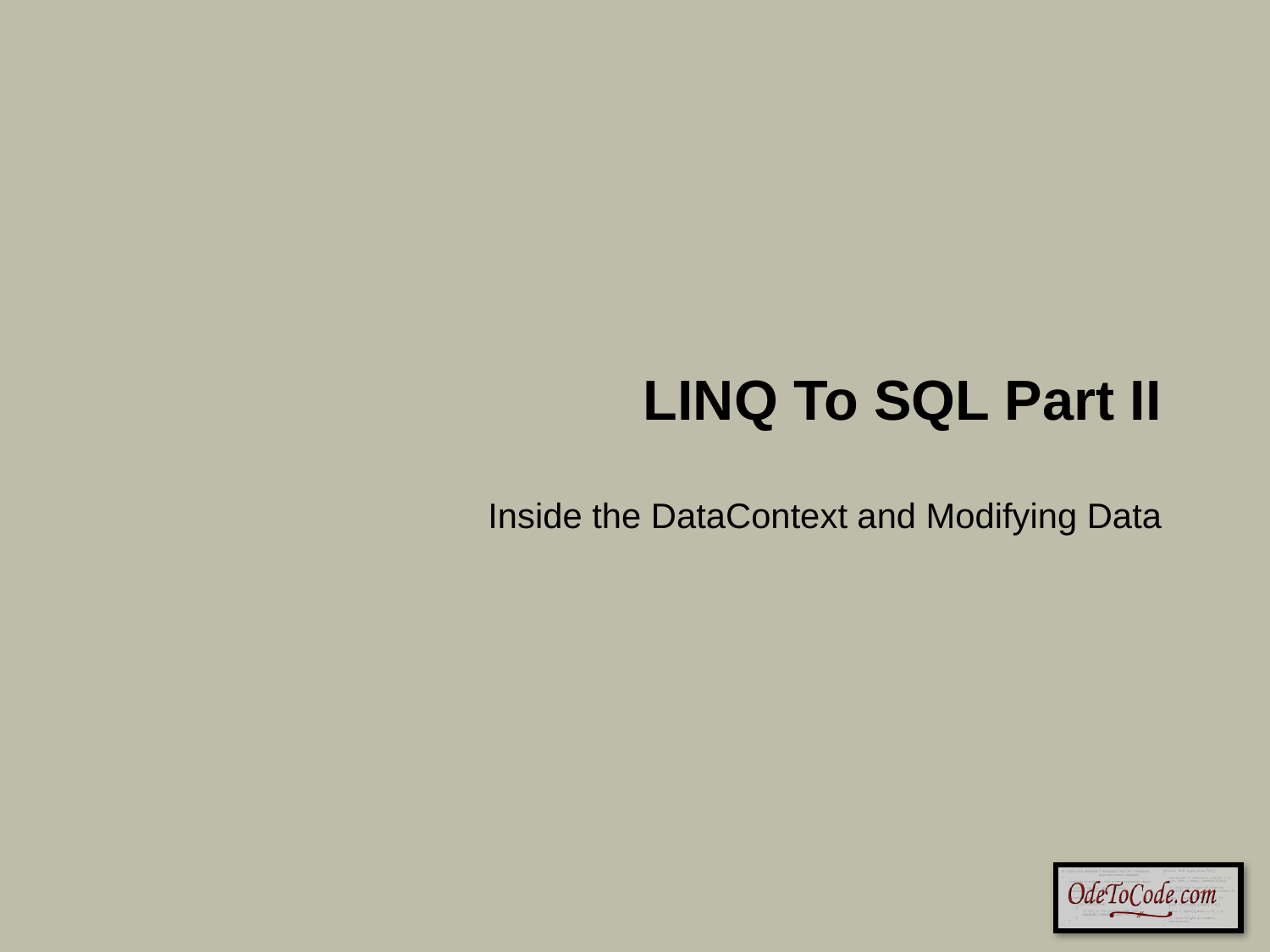

# LINQ To SQL Part II
Inside the DataContext and Modifying Data